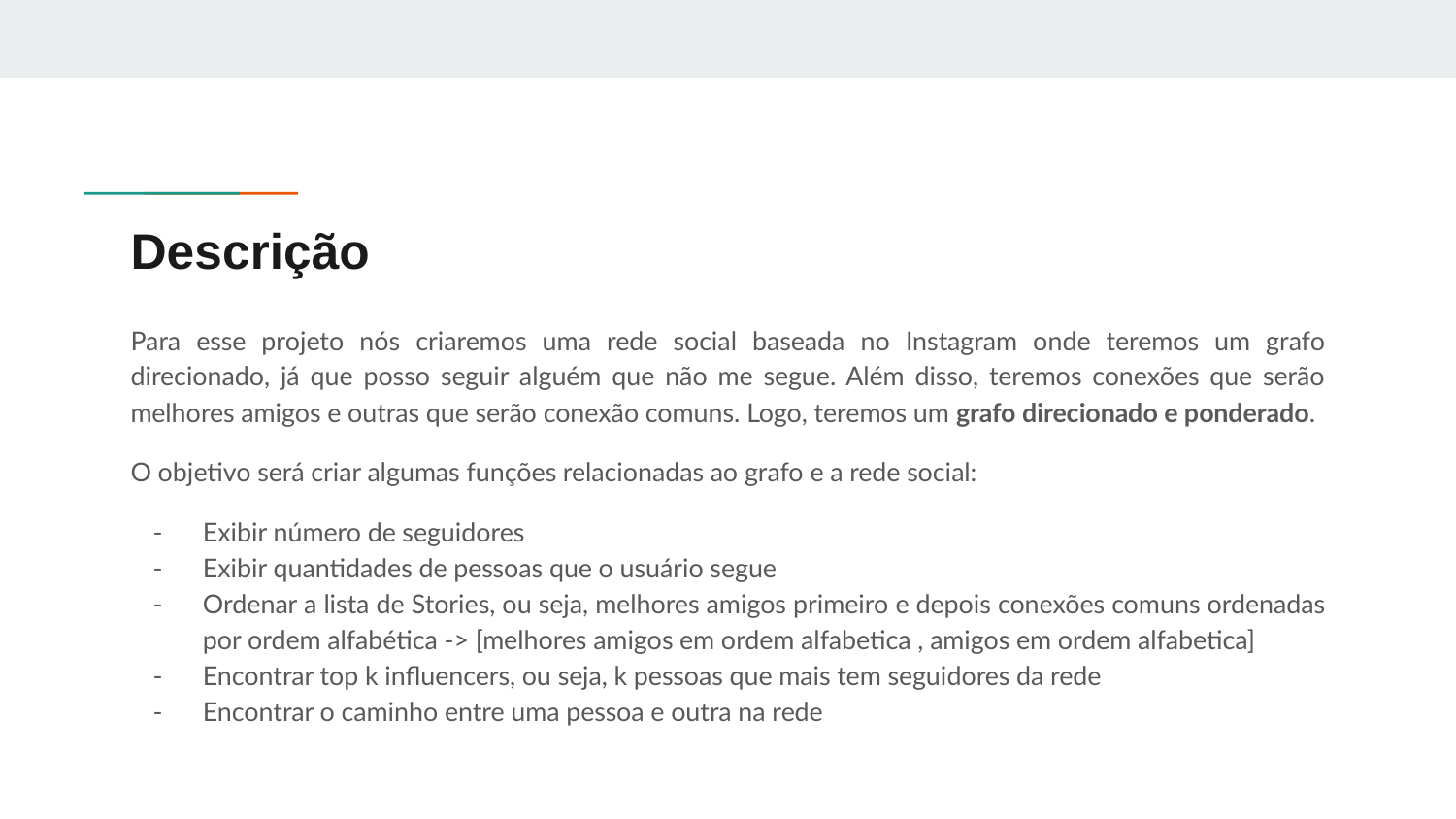

# Descrição
Para esse projeto nós criaremos uma rede social baseada no Instagram onde teremos um grafo direcionado, já que posso seguir alguém que não me segue. Além disso, teremos conexões que serão melhores amigos e outras que serão conexão comuns. Logo, teremos um grafo direcionado e ponderado.
O objetivo será criar algumas funções relacionadas ao grafo e a rede social:
Exibir número de seguidores
Exibir quantidades de pessoas que o usuário segue
Ordenar a lista de Stories, ou seja, melhores amigos primeiro e depois conexões comuns ordenadas por ordem alfabética -> [melhores amigos em ordem alfabetica , amigos em ordem alfabetica]
Encontrar top k influencers, ou seja, k pessoas que mais tem seguidores da rede
Encontrar o caminho entre uma pessoa e outra na rede